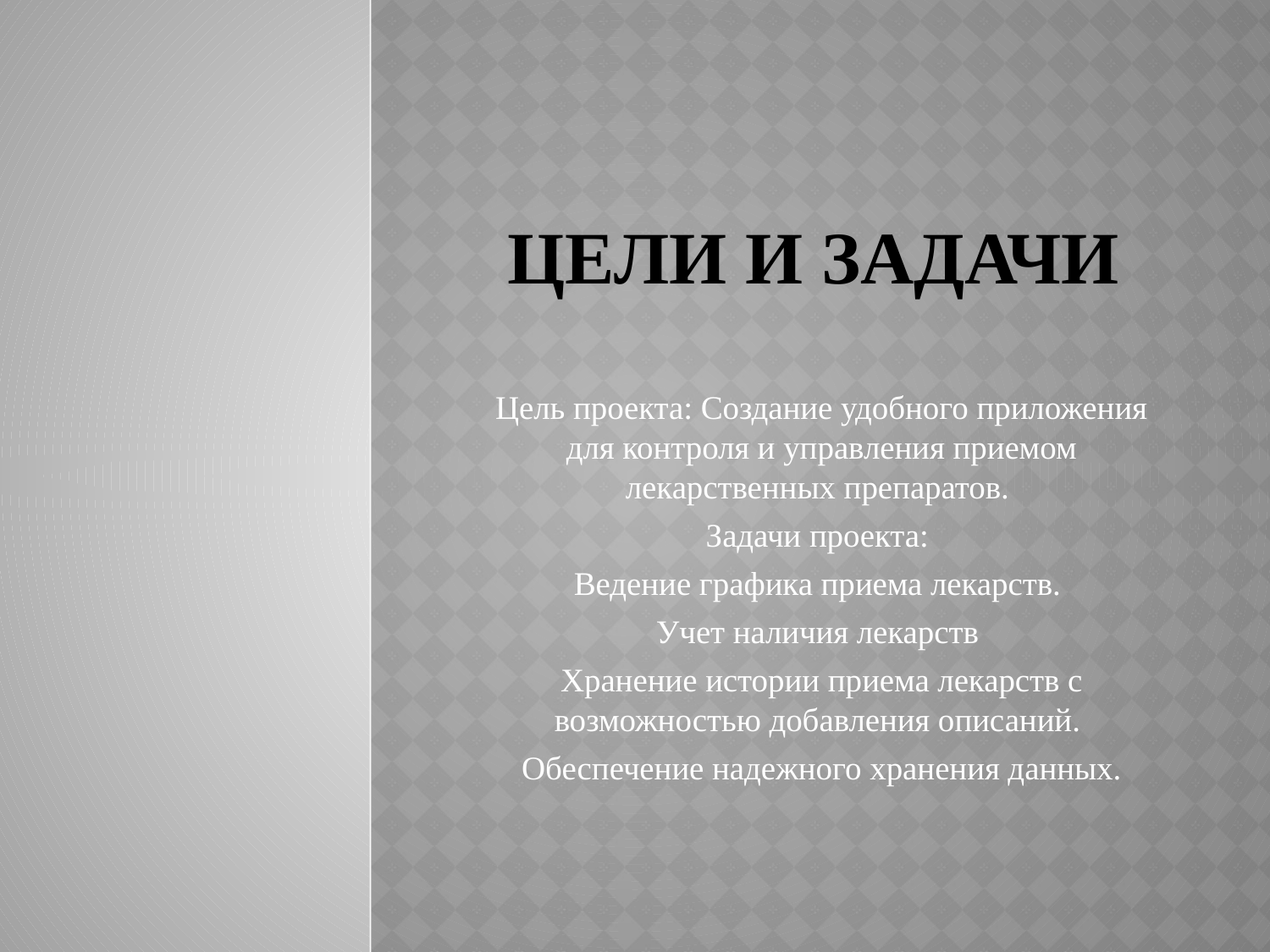

# Цели и задачи
Цель проекта: Создание удобного приложения для контроля и управления приемом лекарственных препаратов.
Задачи проекта:
Ведение графика приема лекарств.
Учет наличия лекарств
Хранение истории приема лекарств с возможностью добавления описаний.
Обеспечение надежного хранения данных.